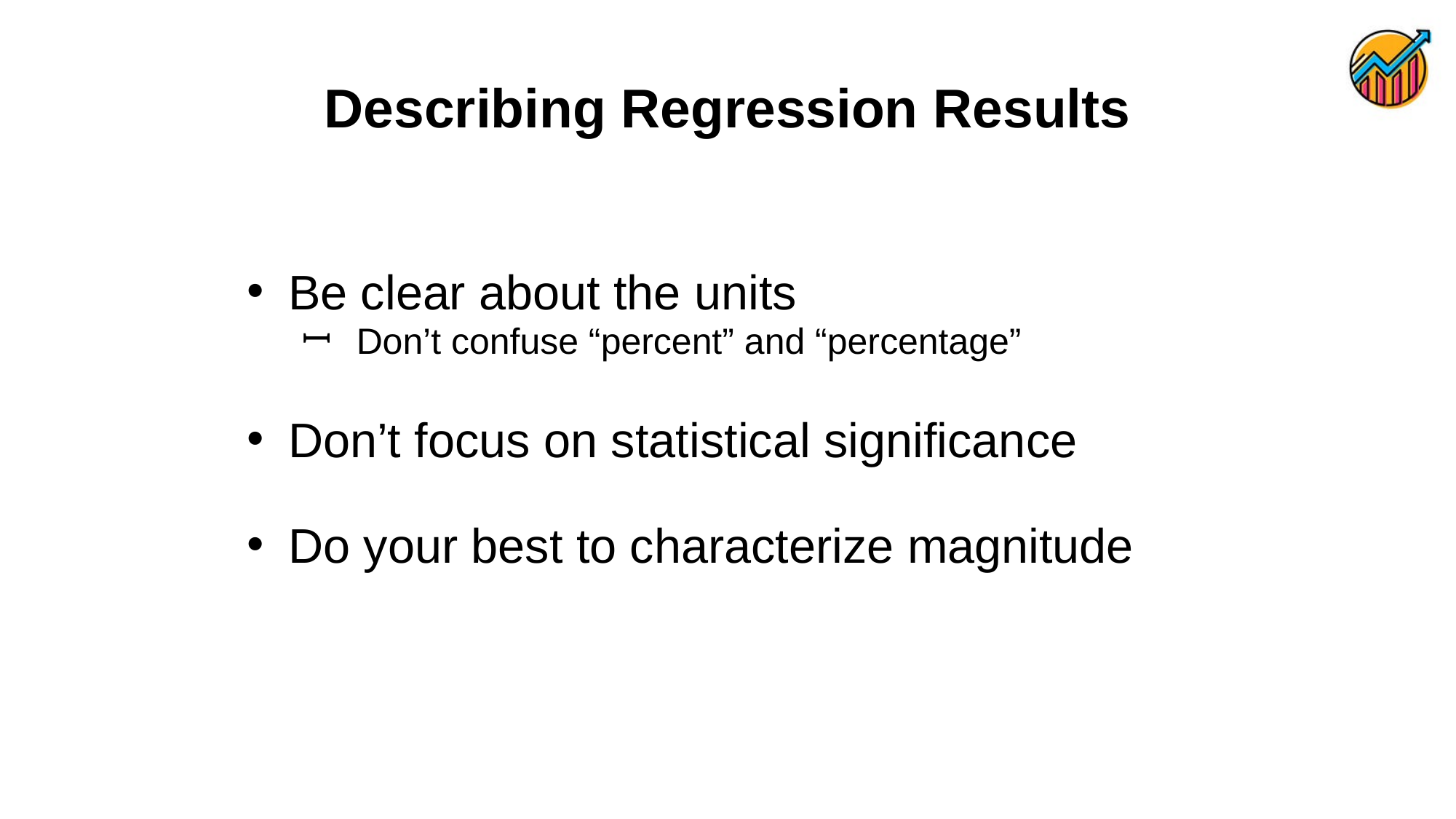

Describing Regression Results
Be clear about the units
Don’t confuse “percent” and “percentage”

Don’t focus on statistical significance

Do your best to characterize magnitude